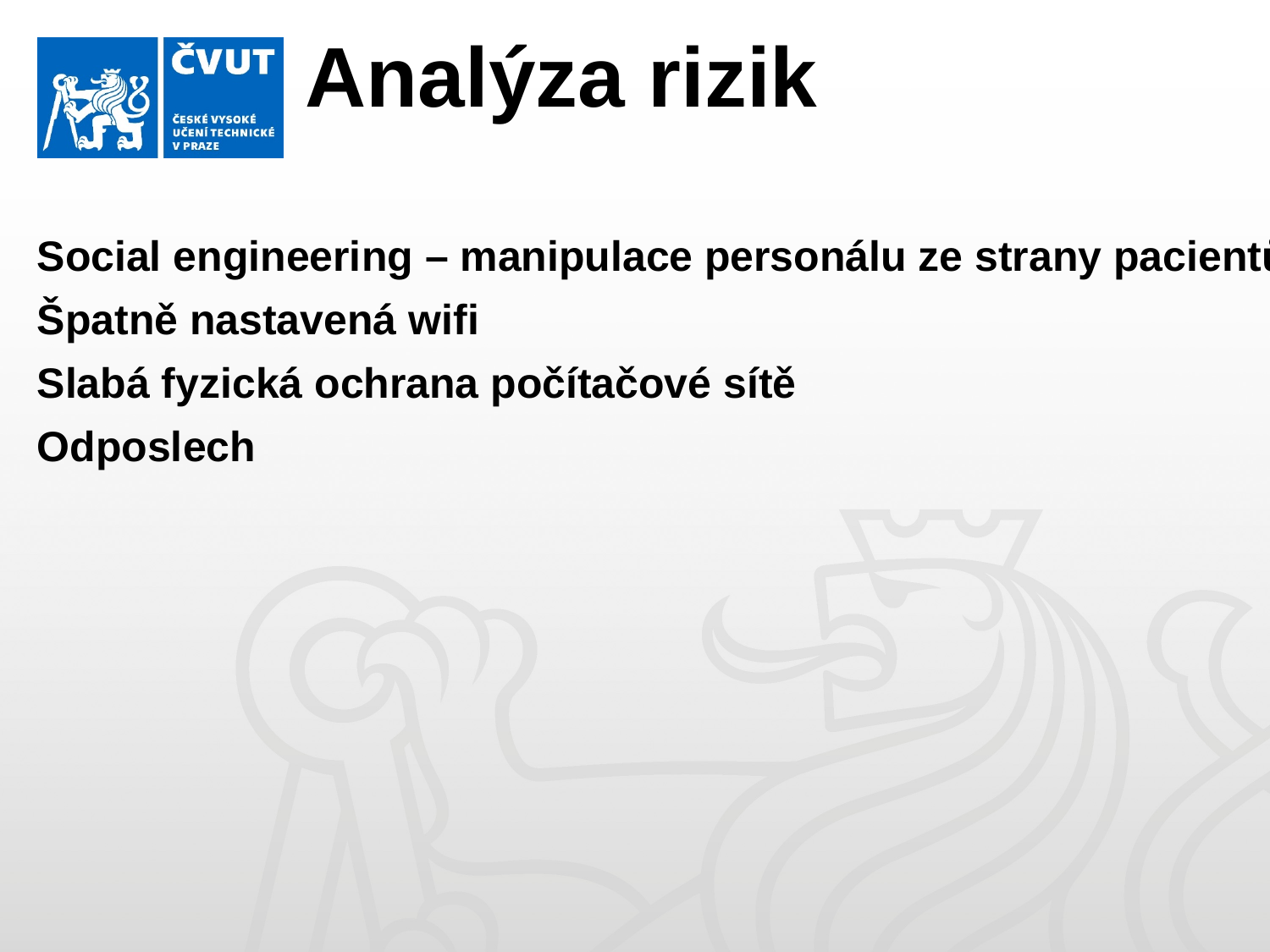

# Analýza rizik
Social engineering – manipulace personálu ze strany pacientů
Špatně nastavená wifi
Slabá fyzická ochrana počítačové sítě
Odposlech